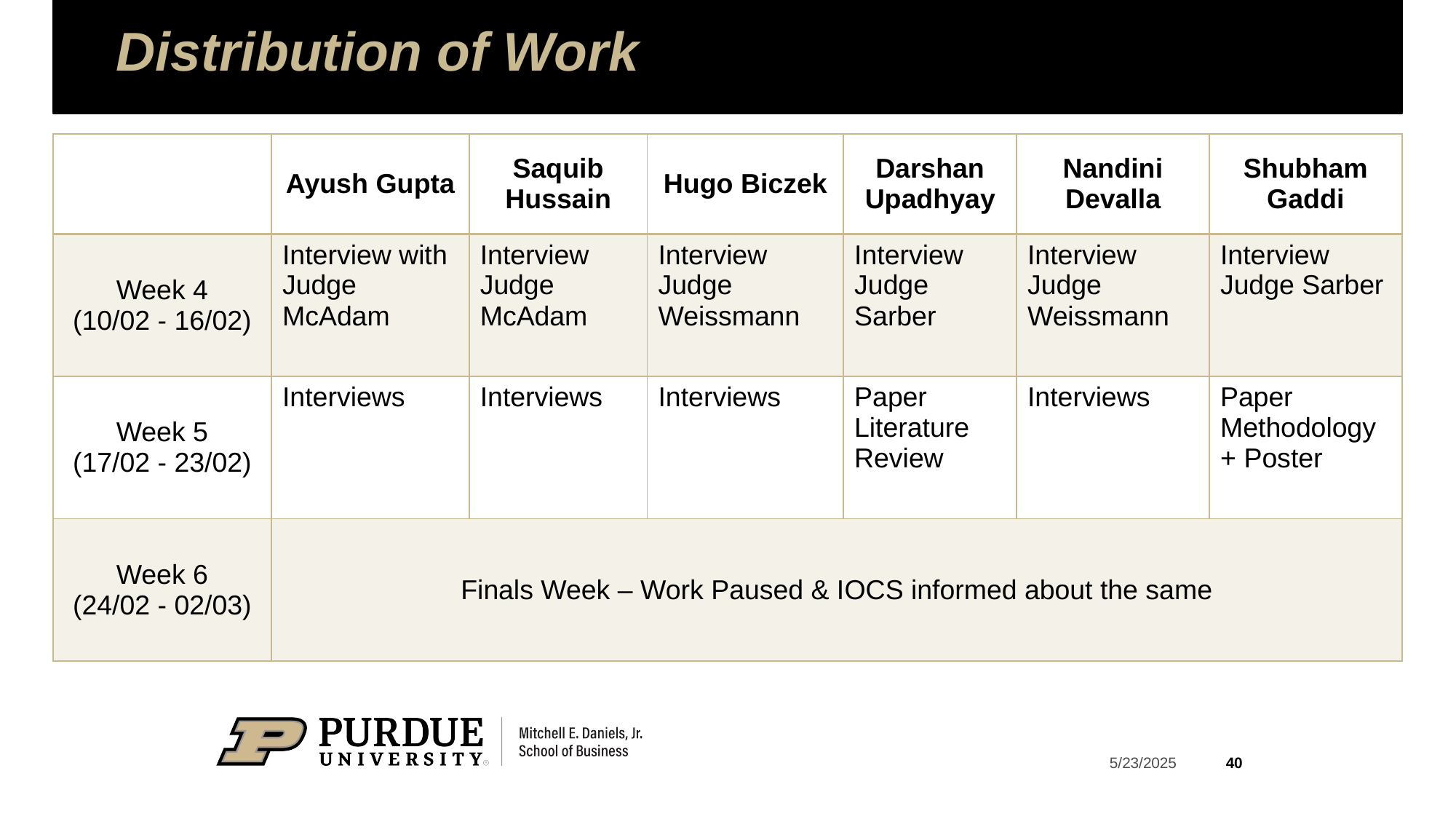

# Distribution of Work
|  | Ayush Gupta | Saquib Hussain | Hugo Biczek | Darshan Upadhyay | Nandini Devalla | Shubham Gaddi |
| --- | --- | --- | --- | --- | --- | --- |
| Week 4 (10/02 - 16/02) | Interview with Judge McAdam | Interview Judge McAdam | Interview Judge Weissmann | Interview Judge Sarber | Interview Judge Weissmann | Interview Judge Sarber |
| Week 5 (17/02 - 23/02) | Interviews | Interviews | Interviews | Paper Literature Review | Interviews | Paper Methodology + Poster |
| Week 6 (24/02 - 02/03) | Finals Week – Work Paused & IOCS informed about the same |  |  |  |  |  |
40
5/23/2025